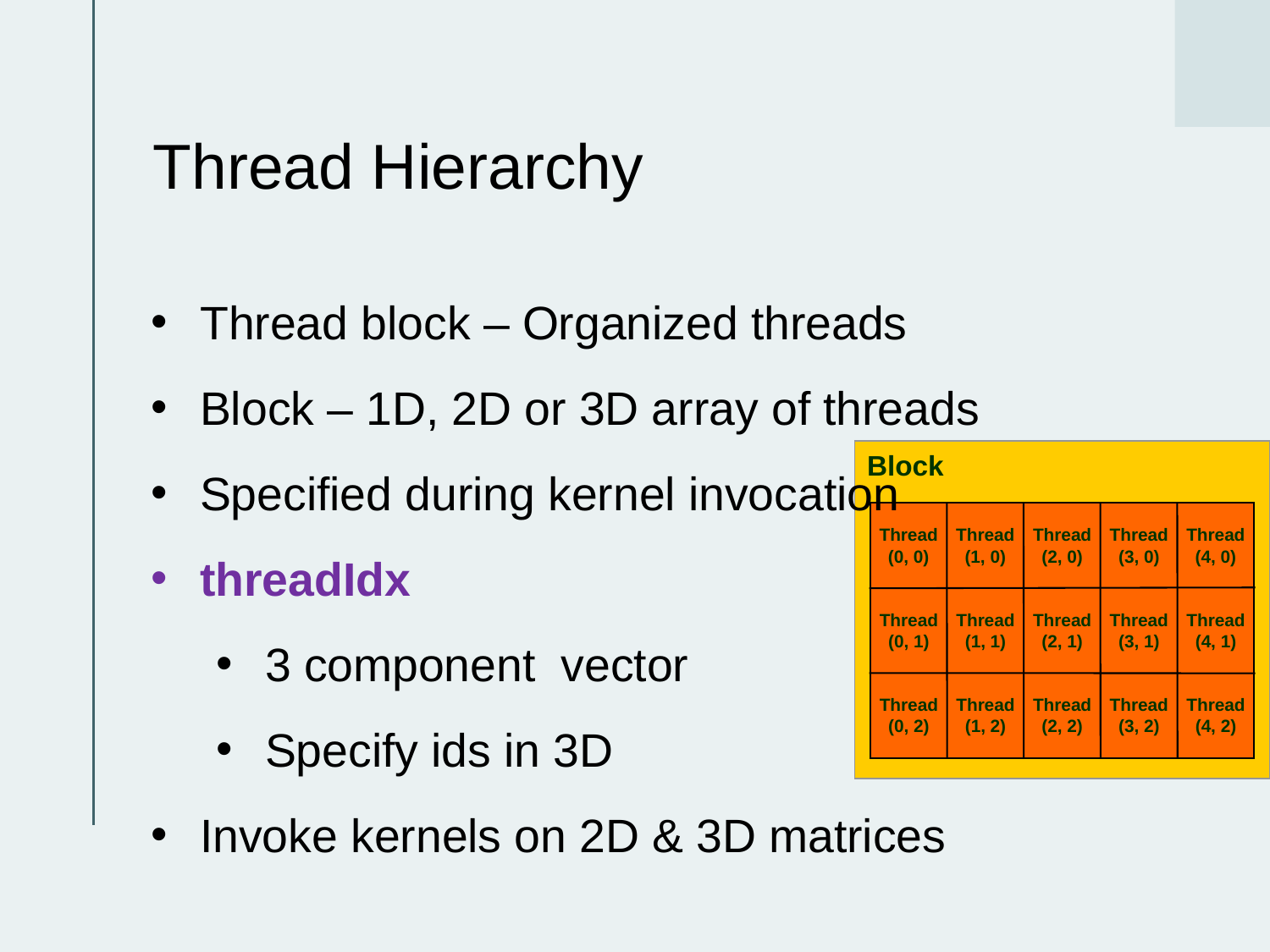

# Thread Hierarchy
Thread block – Organized threads
Block – 1D, 2D or 3D array of threads
Specified during kernel invocation
threadIdx
3 component  vector
Specify ids in 3D
Invoke kernels on 2D & 3D matrices

Block

Thread
(0, 0)
Thread
(1, 0)
Thread
(2, 0)
Thread
(3, 0)
Thread
(4, 0)

Thread
(0, 1)
Thread
(1, 1)
Thread
(2, 1)
Thread
(3, 1)
Thread
(4, 1)

Thread
(0, 2)
Thread
(1, 2)
Thread
(2, 2)
Thread
(3, 2)
Thread
(4, 2)